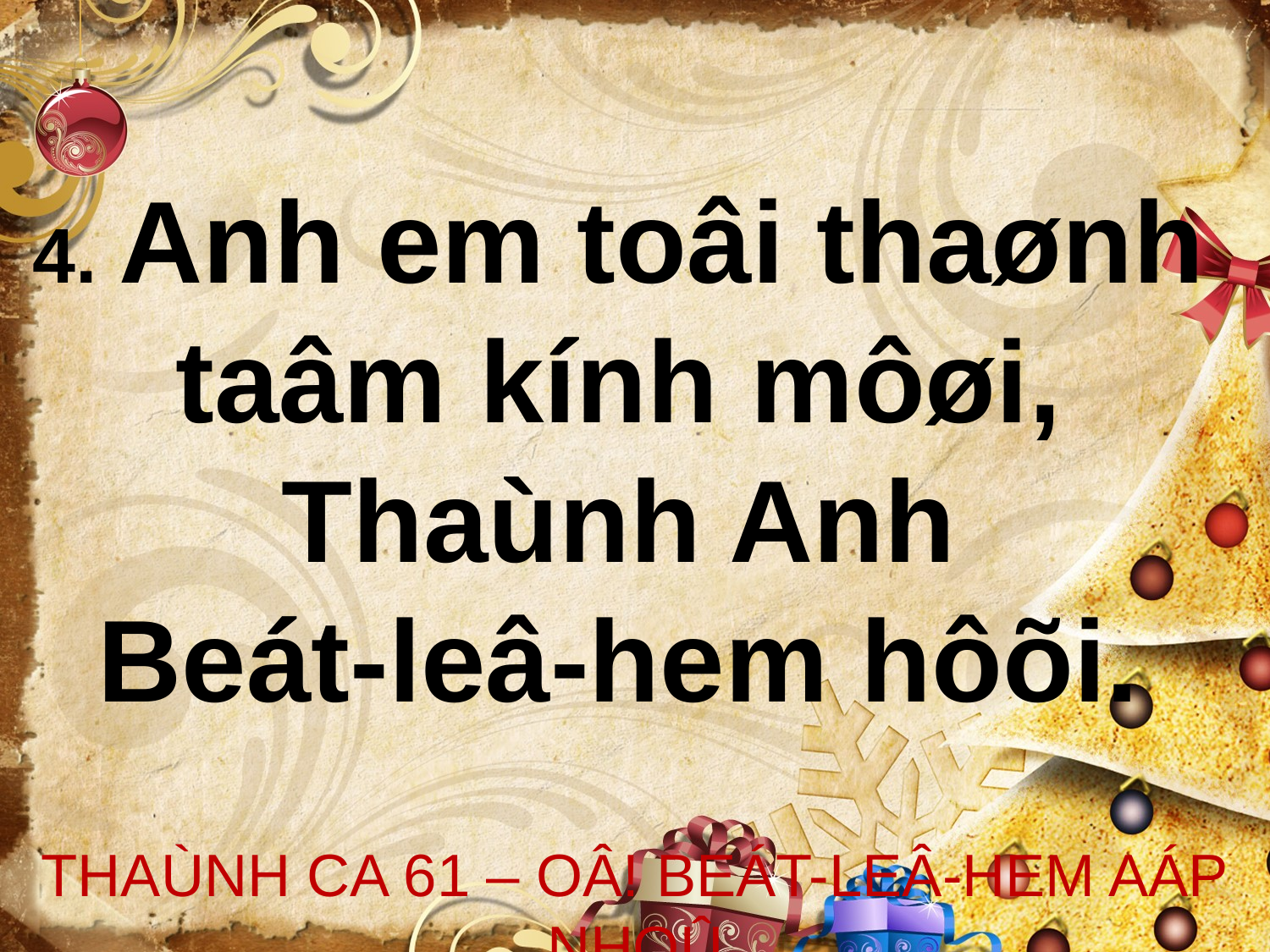

4. Anh em toâi thaønh
taâm kính môøi,
Thaùnh Anh
Beát-leâ-hem hôõi.
THAÙNH CA 61 – OÂ! BEÁT-LEÂ-HEM AÁP NHOÛ